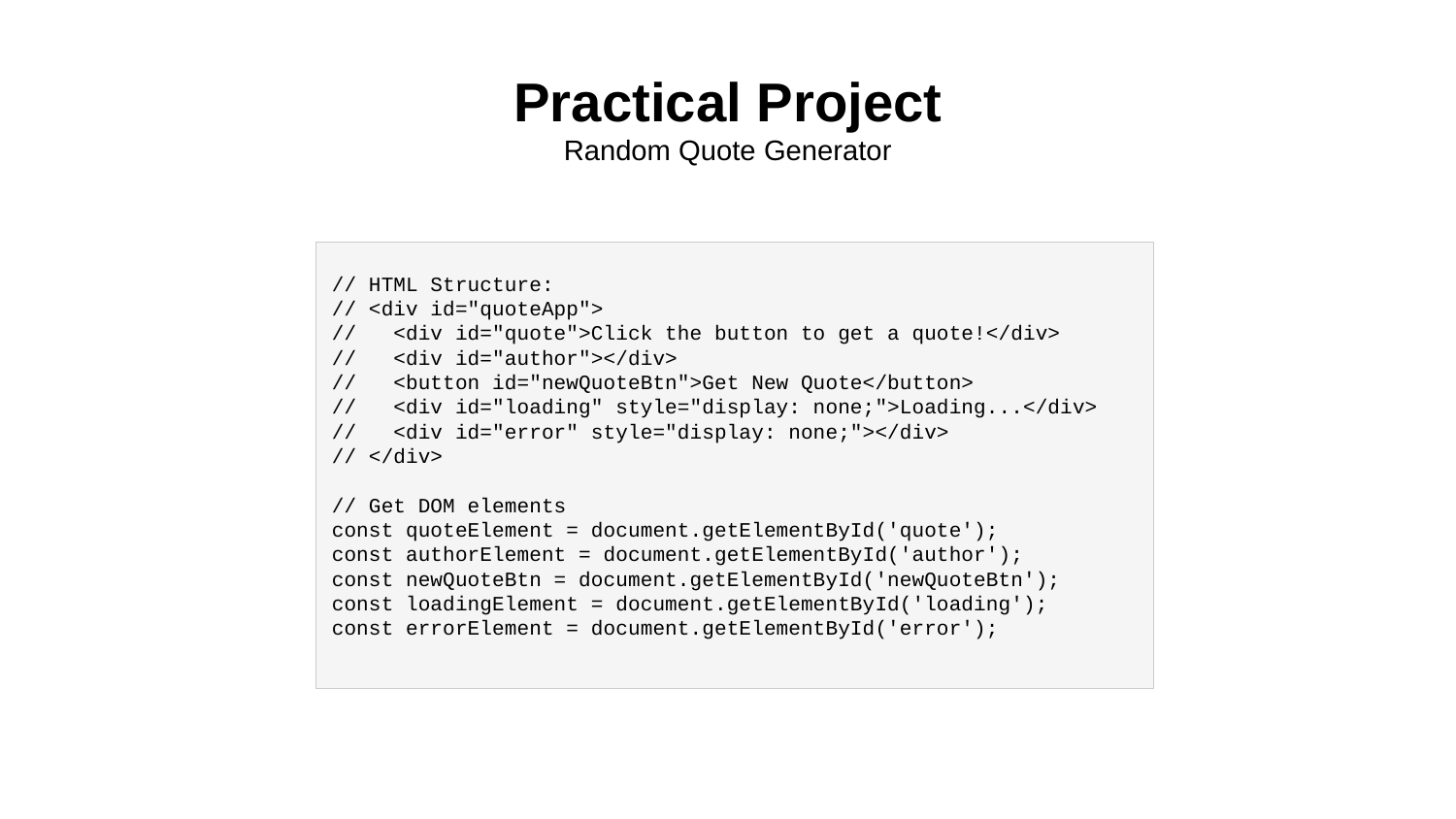

Practical Project
Random Quote Generator

// HTML Structure:
// <div id="quoteApp">
//   <div id="quote">Click the button to get a quote!</div>
//   <div id="author"></div>
//   <button id="newQuoteBtn">Get New Quote</button>
//   <div id="loading" style="display: none;">Loading...</div>
//   <div id="error" style="display: none;"></div>
// </div>

// Get DOM elements
const quoteElement = document.getElementById('quote');
const authorElement = document.getElementById('author');
const newQuoteBtn = document.getElementById('newQuoteBtn');
const loadingElement = document.getElementById('loading');
const errorElement = document.getElementById('error');